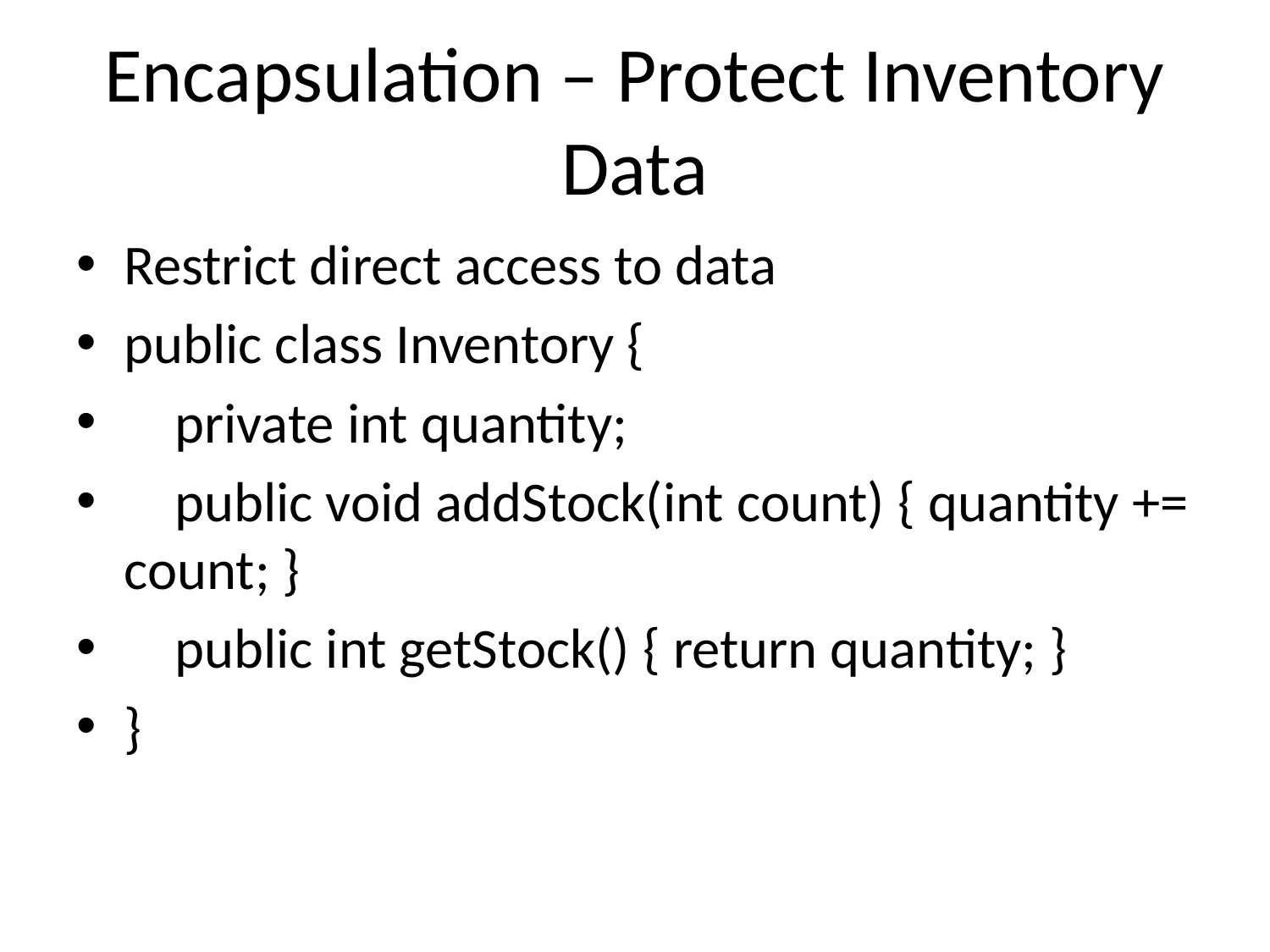

# Encapsulation – Protect Inventory Data
Restrict direct access to data
public class Inventory {
    private int quantity;
    public void addStock(int count) { quantity += count; }
    public int getStock() { return quantity; }
}